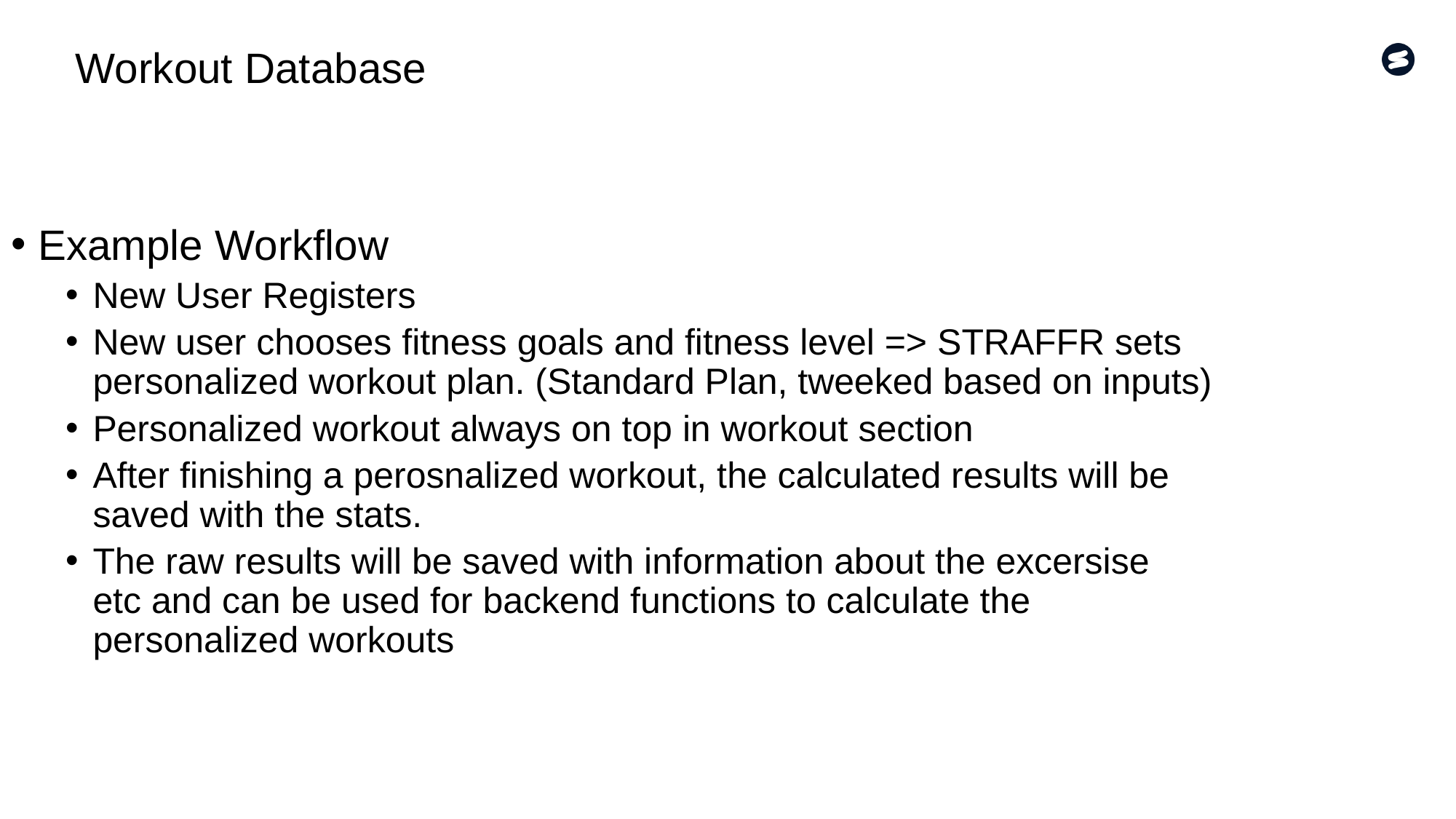

Workout Database
Example Workflow
New User Registers
New user chooses fitness goals and fitness level => STRAFFR sets personalized workout plan. (Standard Plan, tweeked based on inputs)
Personalized workout always on top in workout section
After finishing a perosnalized workout, the calculated results will be saved with the stats.
The raw results will be saved with information about the excersise etc and can be used for backend functions to calculate the personalized workouts